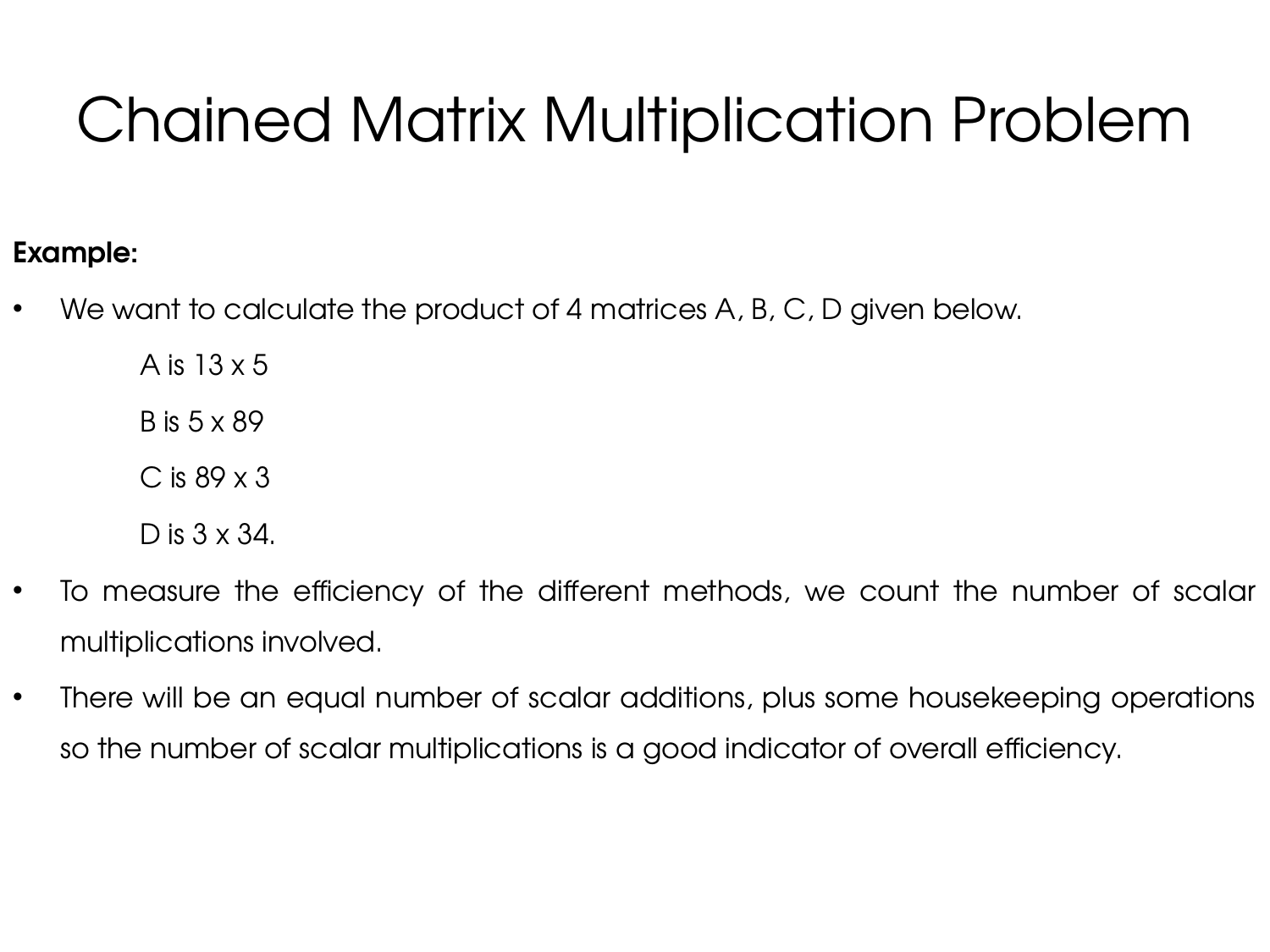

# Chained Matrix Multiplication Problem
Example:
We want to calculate the product of 4 matrices A, B, C, D given below.
	A is 13 x 5
	B is 5 x 89
	C is 89 x 3
	D is 3 x 34.
To measure the efficiency of the different methods, we count the number of scalar multiplications involved.
There will be an equal number of scalar additions, plus some housekeeping operations so the number of scalar multiplications is a good indicator of overall efficiency.